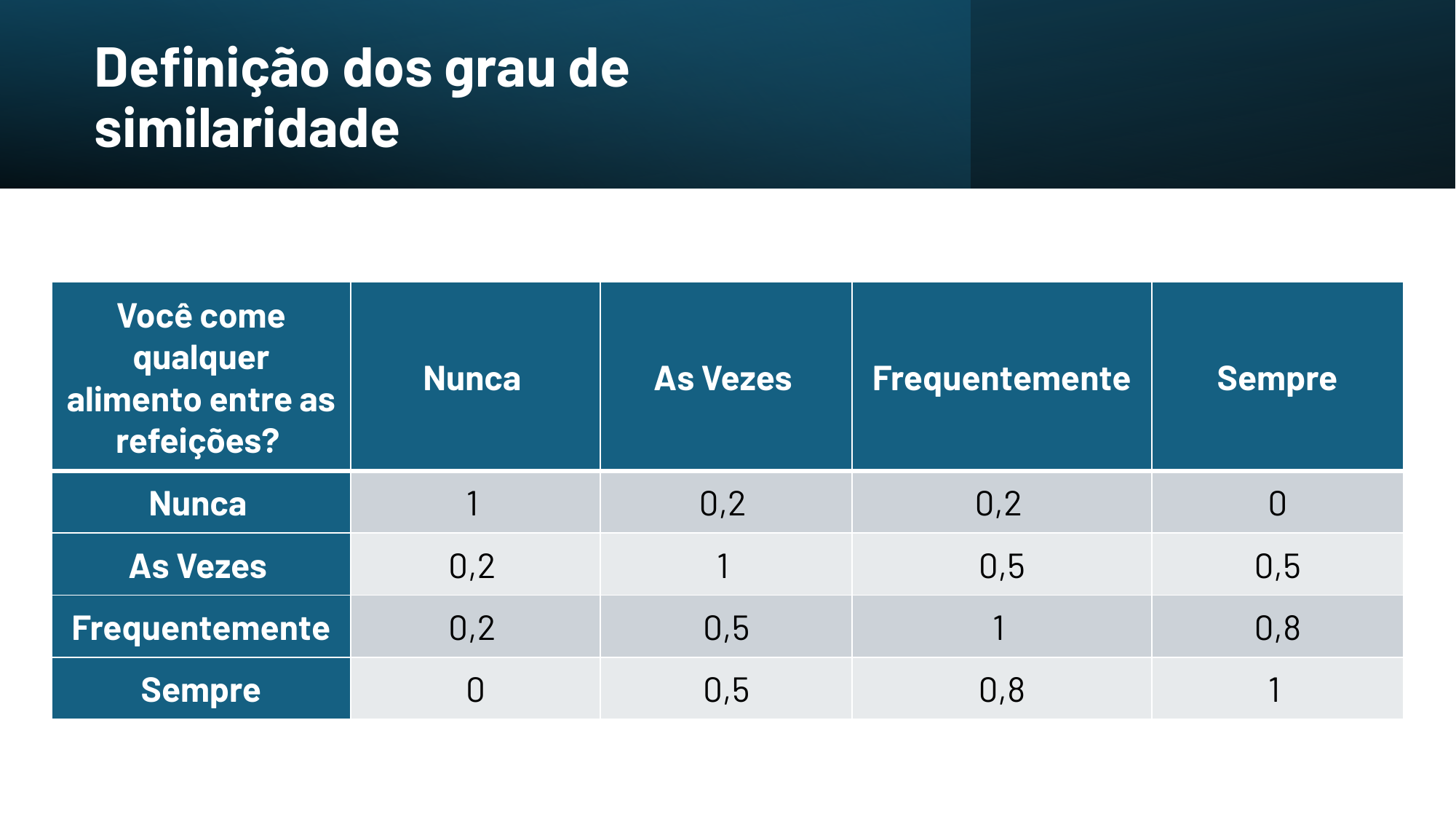

# Definição dos grau de similaridade
| Você come qualquer alimento entre as refeições? | Nunca | As Vezes | Frequentemente | Sempre |
| --- | --- | --- | --- | --- |
| Nunca | 1 | 0,2 | 0,2 | 0 |
| As Vezes | 0,2 | 1 | 0,5 | 0,5 |
| Frequentemente | 0,2 | 0,5 | 1 | 0,8 |
| Sempre | 0 | 0,5 | 0,8 | 1 |